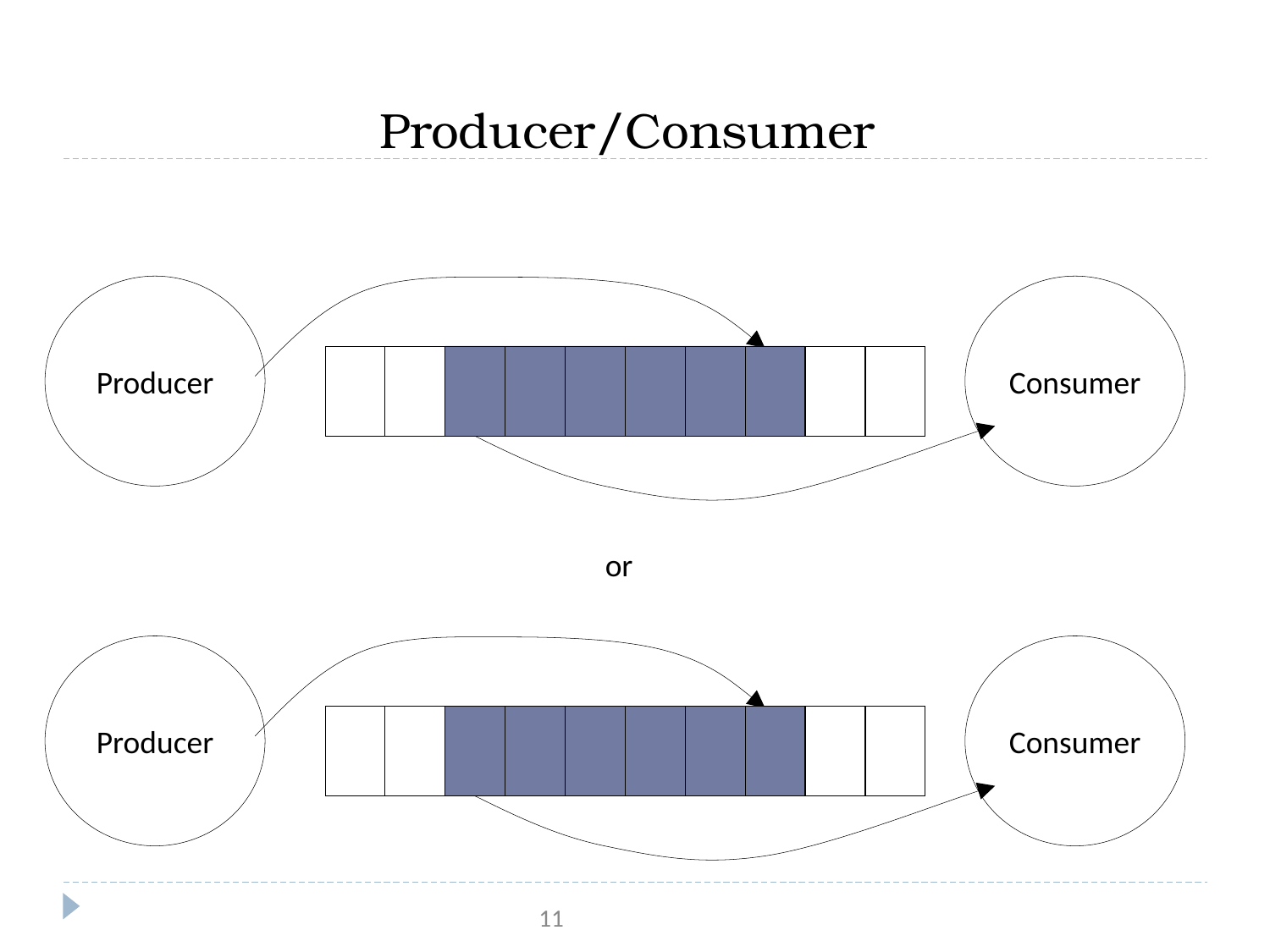

Producer/Consumer

Producer
Consumer

or

Producer
Consumer

11